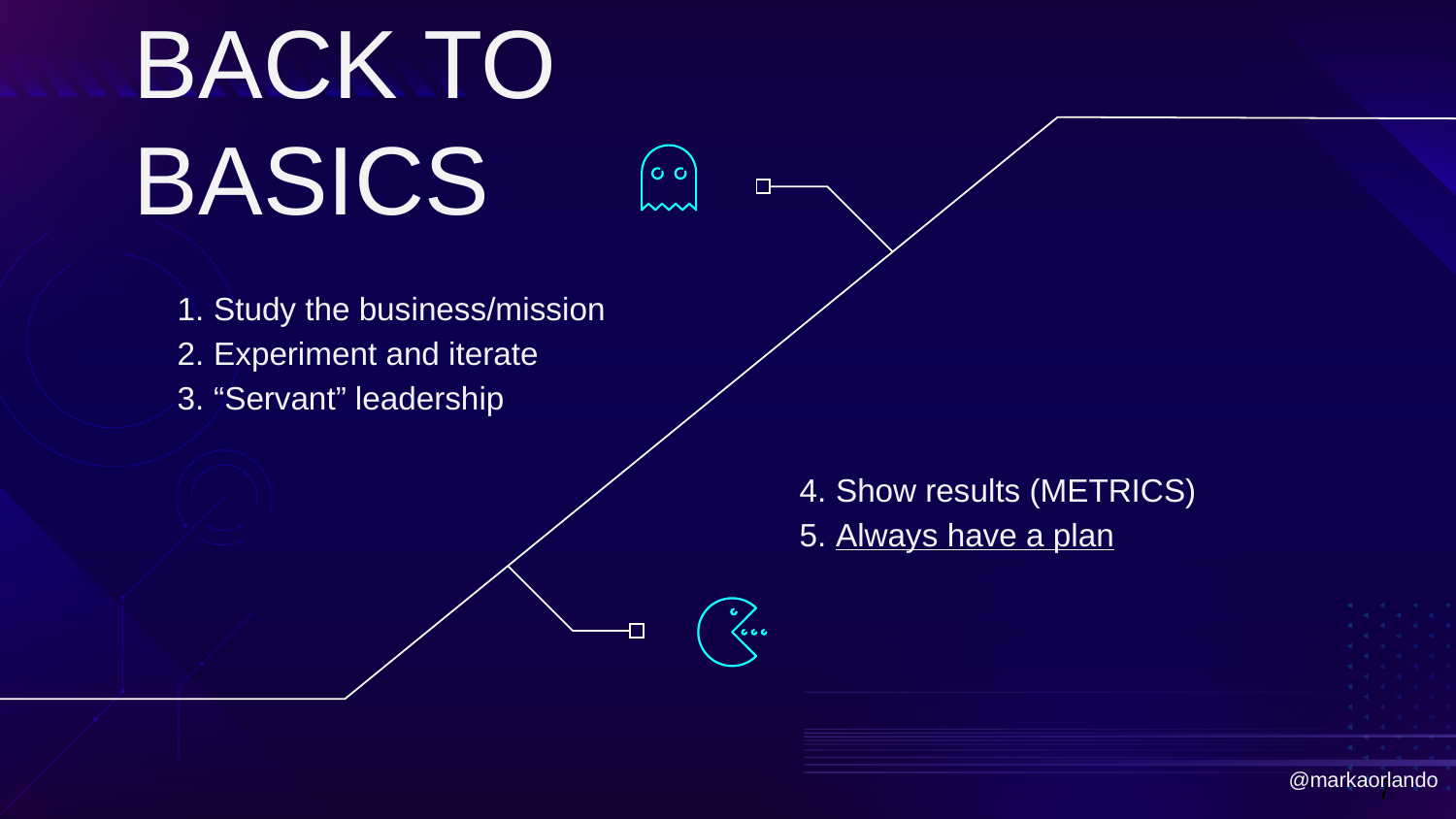

# BACK TO BASICS

Study the business/mission
Experiment and iterate
“Servant” leadership
Show results (METRICS)
Always have a plan

@markaorlando
7